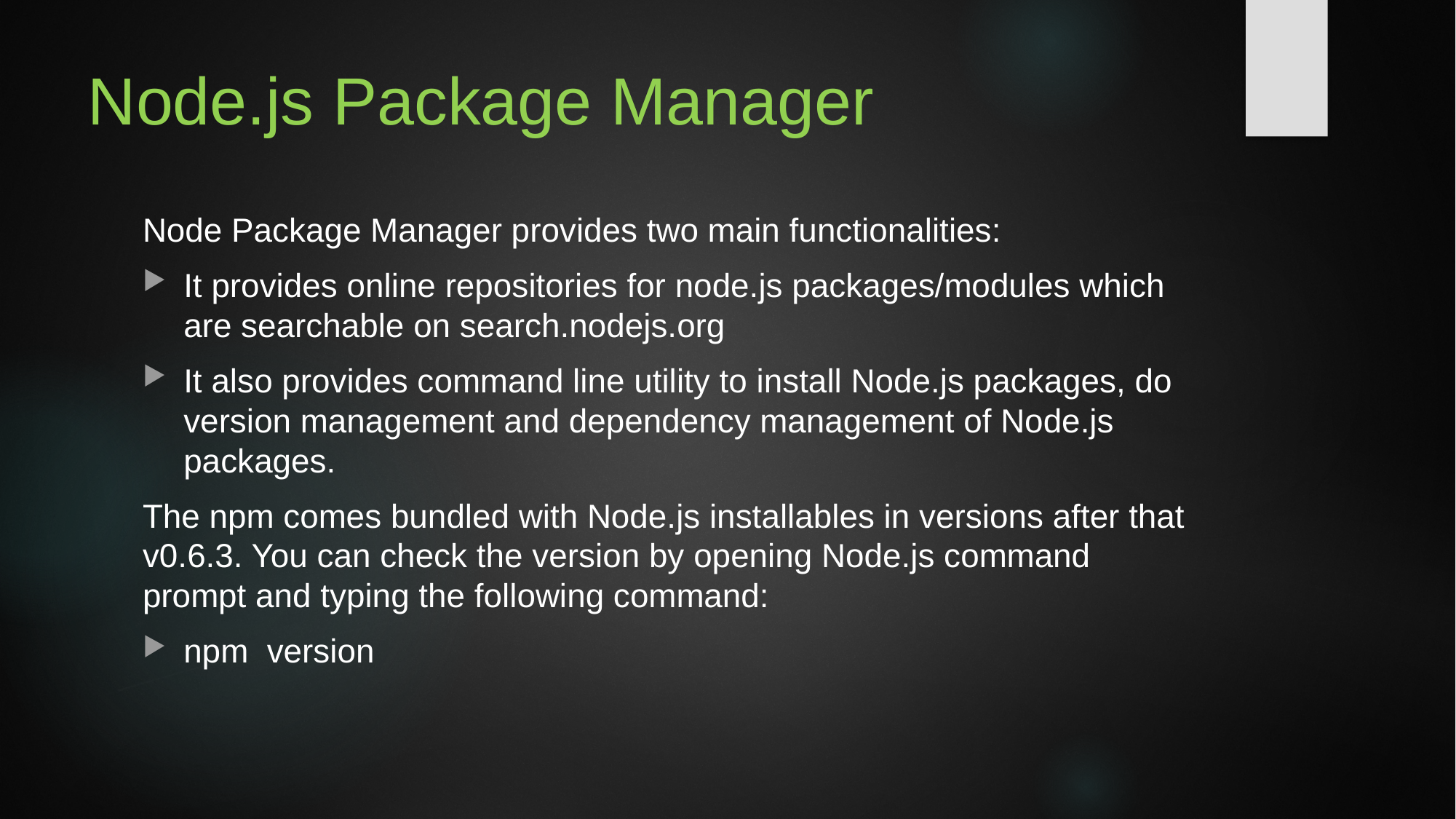

# Node.js Package Manager
Node Package Manager provides two main functionalities:
It provides online repositories for node.js packages/modules which are searchable on search.nodejs.org
It also provides command line utility to install Node.js packages, do version management and dependency management of Node.js packages.
The npm comes bundled with Node.js installables in versions after that v0.6.3. You can check the version by opening Node.js command prompt and typing the following command:
npm  version